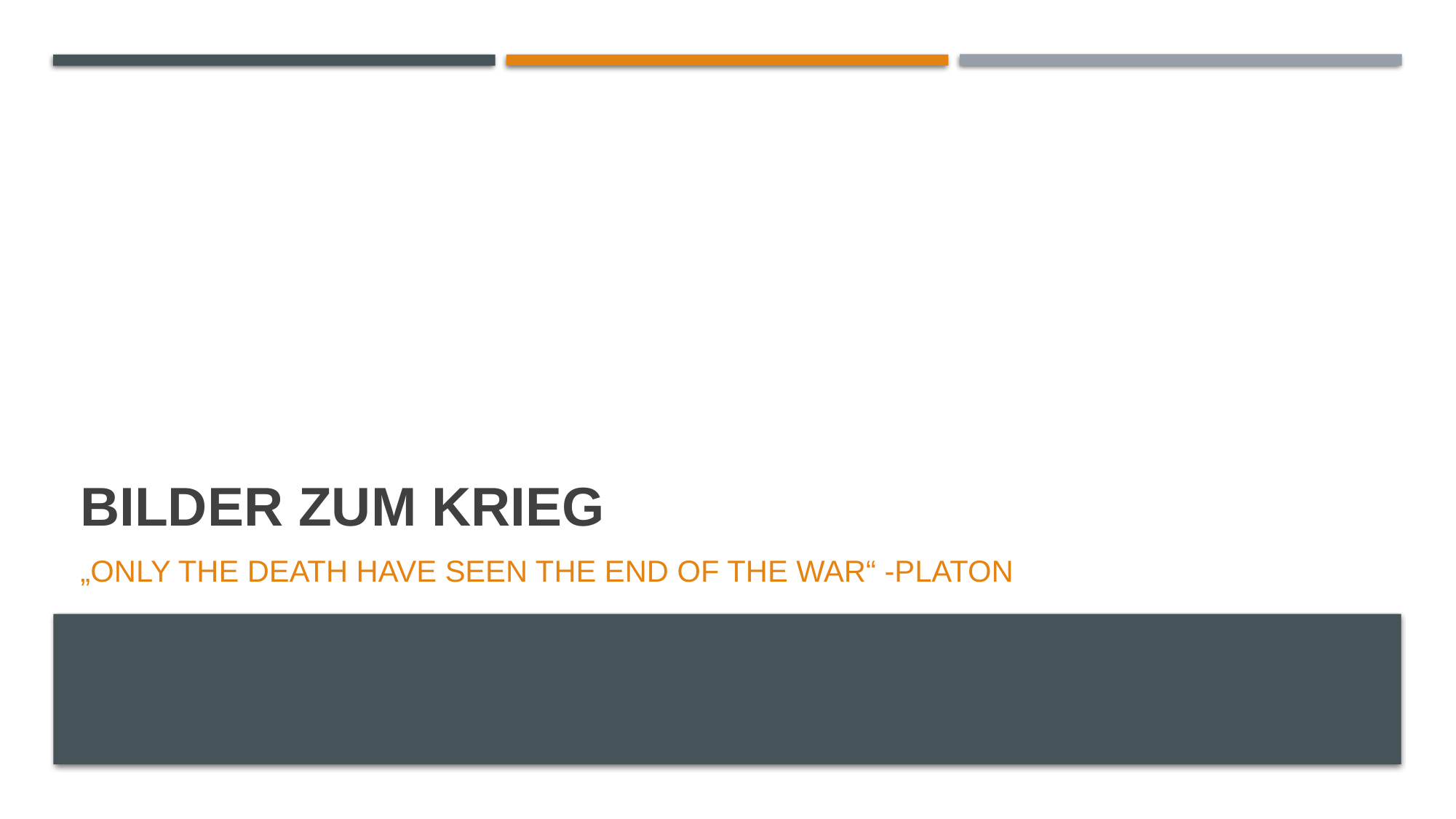

# Bilder zum Krieg
„Only the death have seen the end of the war“ -Platon